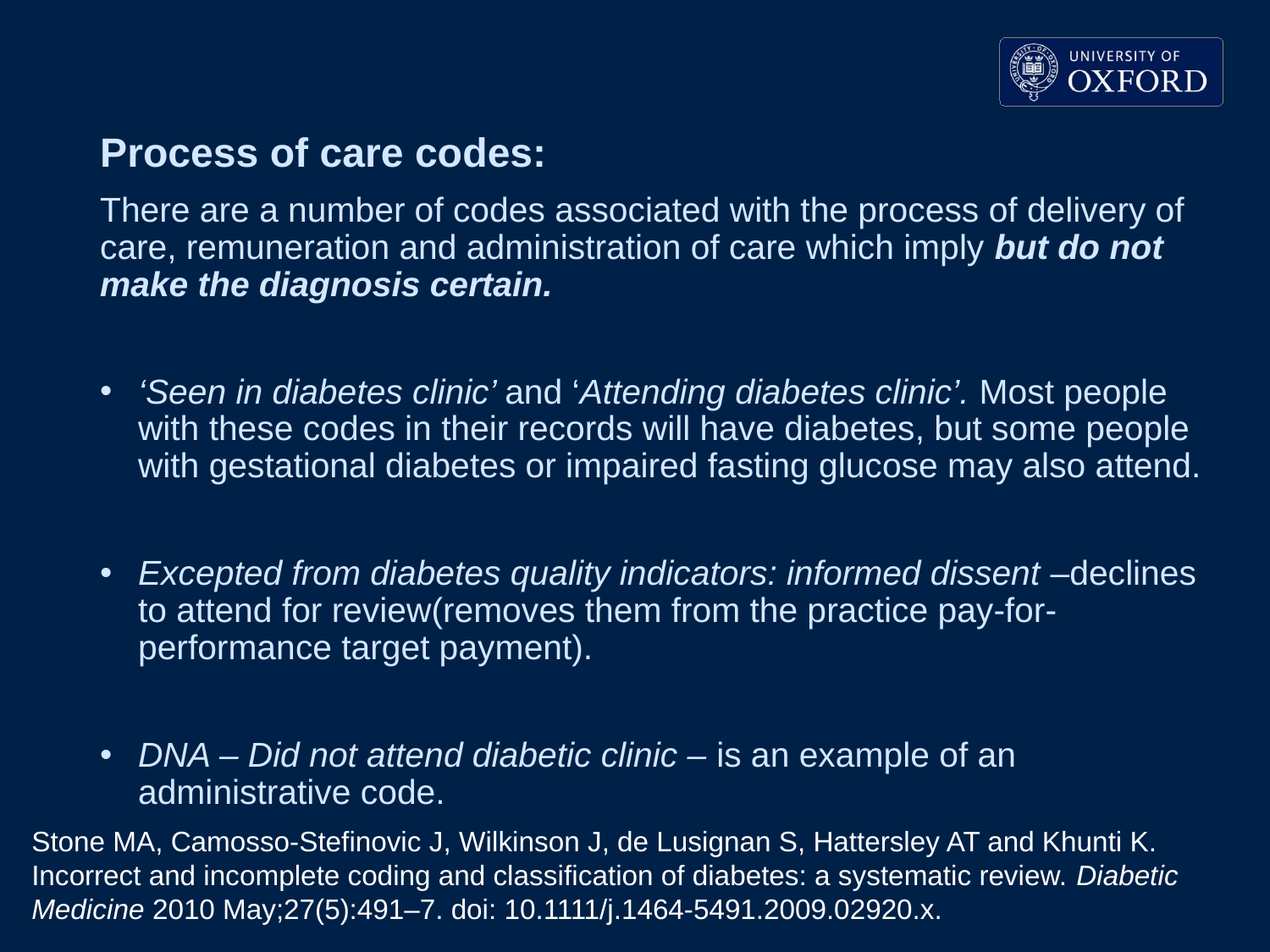

#
Process of care codes:
There are a number of codes associated with the process of delivery of care, remuneration and administration of care which imply but do not make the diagnosis certain.

‘Seen in diabetes clinic’ and ‘Attending diabetes clinic’. Most people with these codes in their records will have diabetes, but some people with gestational diabetes or impaired fasting glucose may also attend.

Excepted from diabetes quality indicators: informed dissent –declines to attend for review(removes them from the practice pay-for-performance target payment).

DNA – Did not attend diabetic clinic – is an example of an administrative code.
Stone MA, Camosso-Stefinovic J, Wilkinson J, de Lusignan S, Hattersley AT and Khunti K. Incorrect and incomplete coding and classification of diabetes: a systematic review. Diabetic Medicine 2010 May;27(5):491–7. doi: 10.1111/j.1464-5491.2009.02920.x.